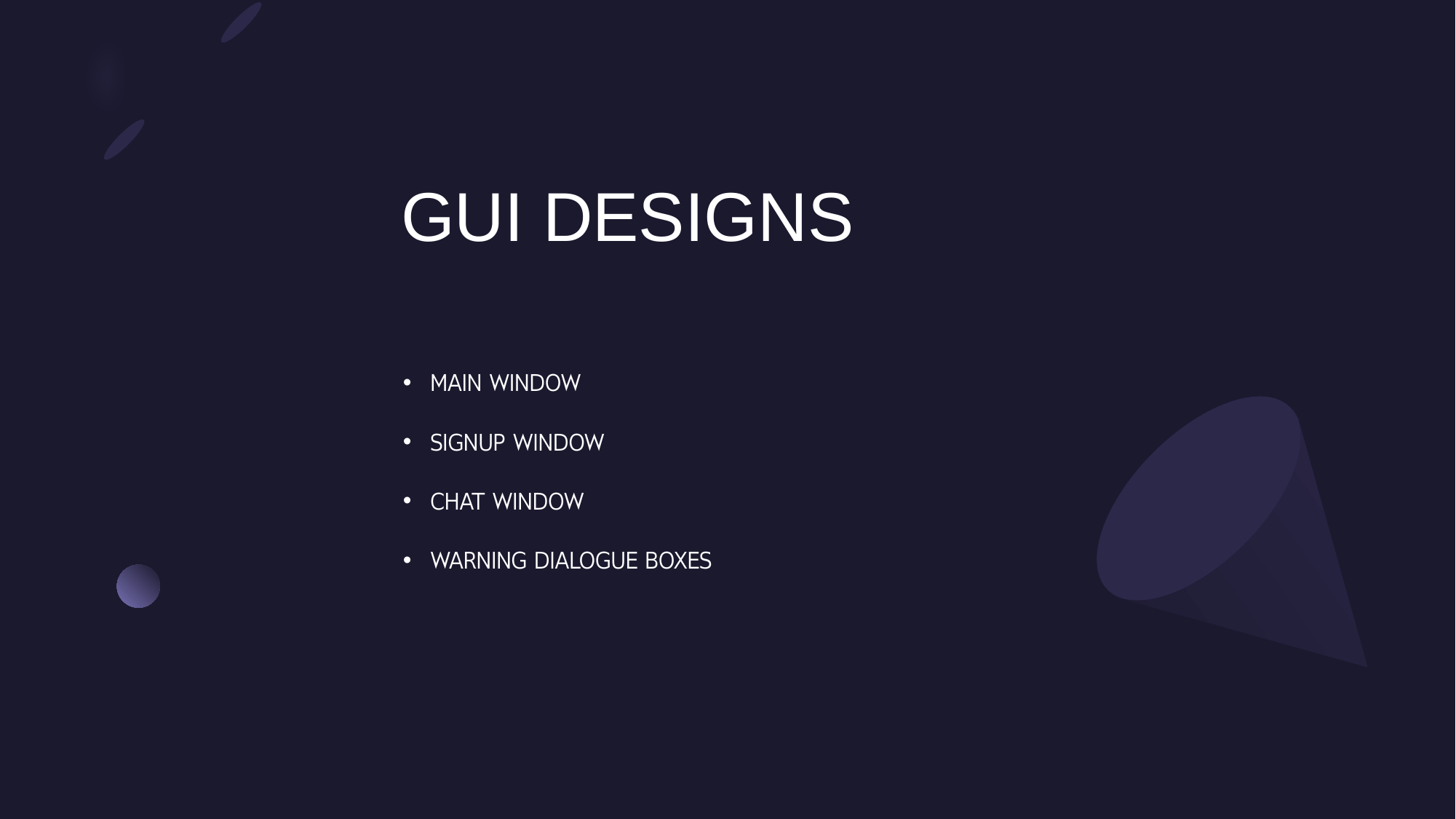

# GUI DESIGNS
MAIN WINDOW
SIGNUP WINDOW
CHAT WINDOW
WARNING DIALOGUE BOXES